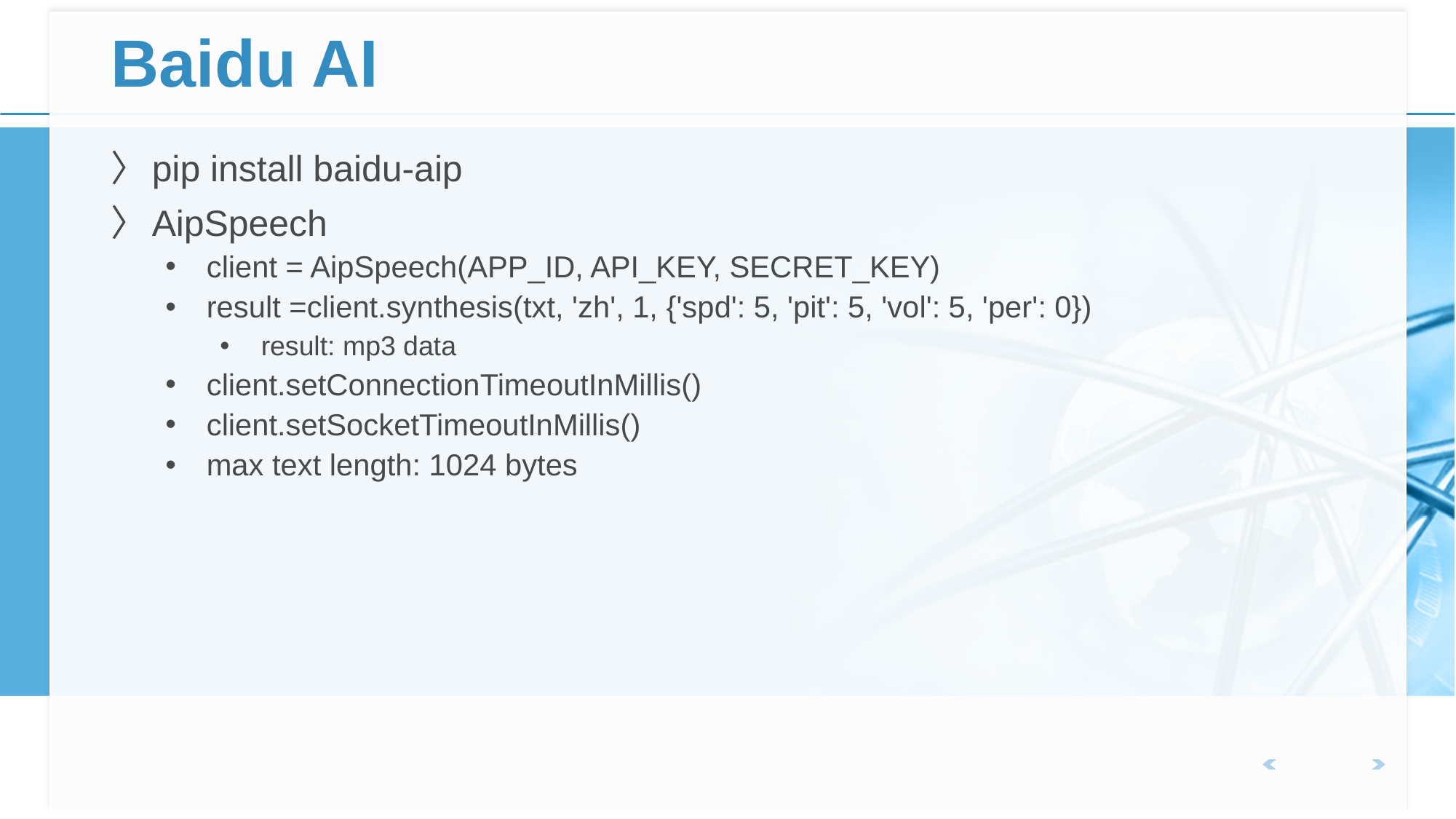

# Baidu AI
pip install baidu-aip
AipSpeech
client = AipSpeech(APP_ID, API_KEY, SECRET_KEY)
result =client.synthesis(txt, 'zh', 1, {'spd': 5, 'pit': 5, 'vol': 5, 'per': 0})
result: mp3 data
client.setConnectionTimeoutInMillis()
client.setSocketTimeoutInMillis()
max text length: 1024 bytes